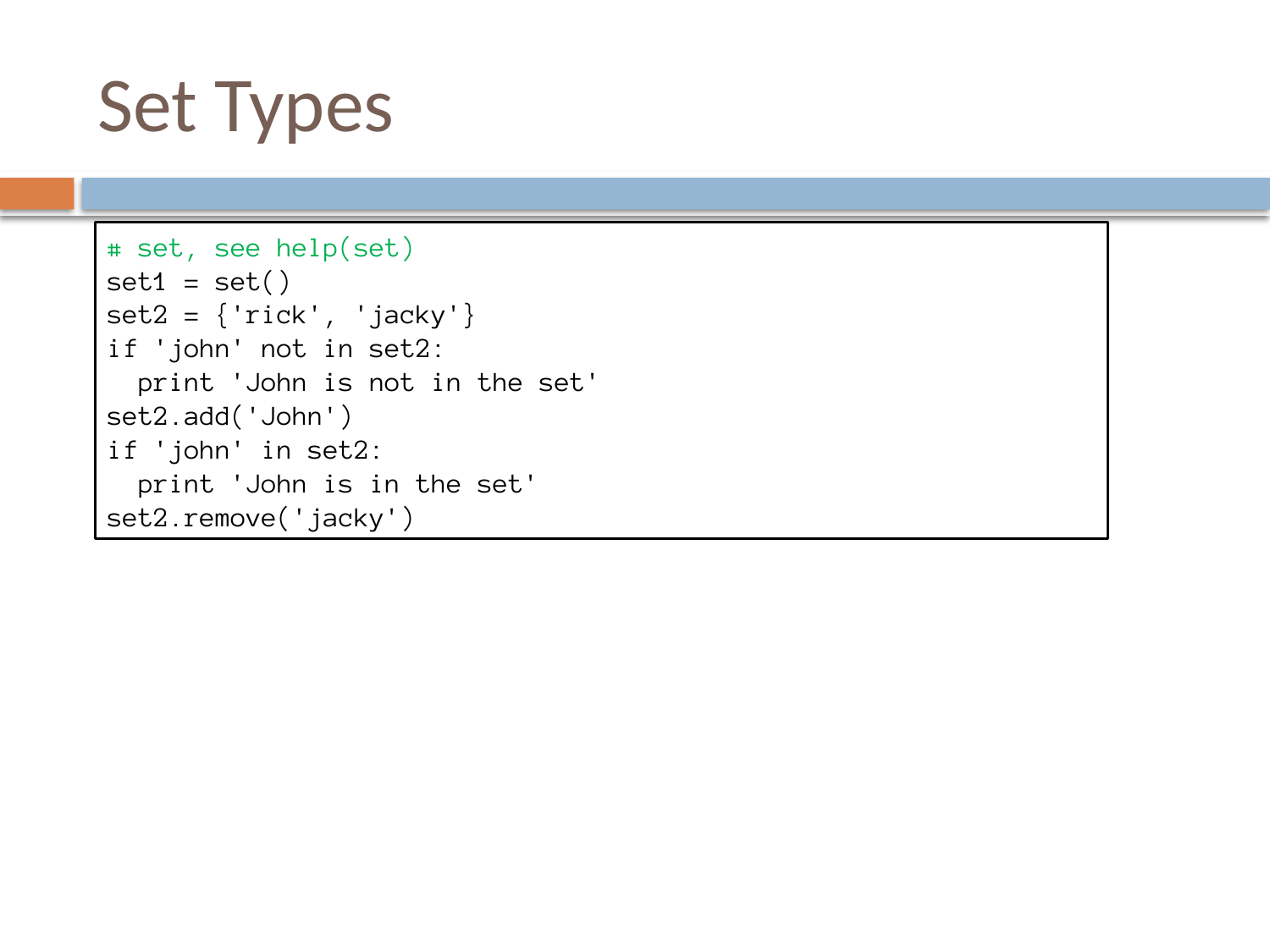

# Set Types

# set, see help(set)
set1 = set()
set2 = {'rick', 'jacky'}
if 'john' not in set2:
  print 'John is not in the set'
set2.add('John')
if 'john' in set2:
  print 'John is in the set'
set2.remove('jacky')